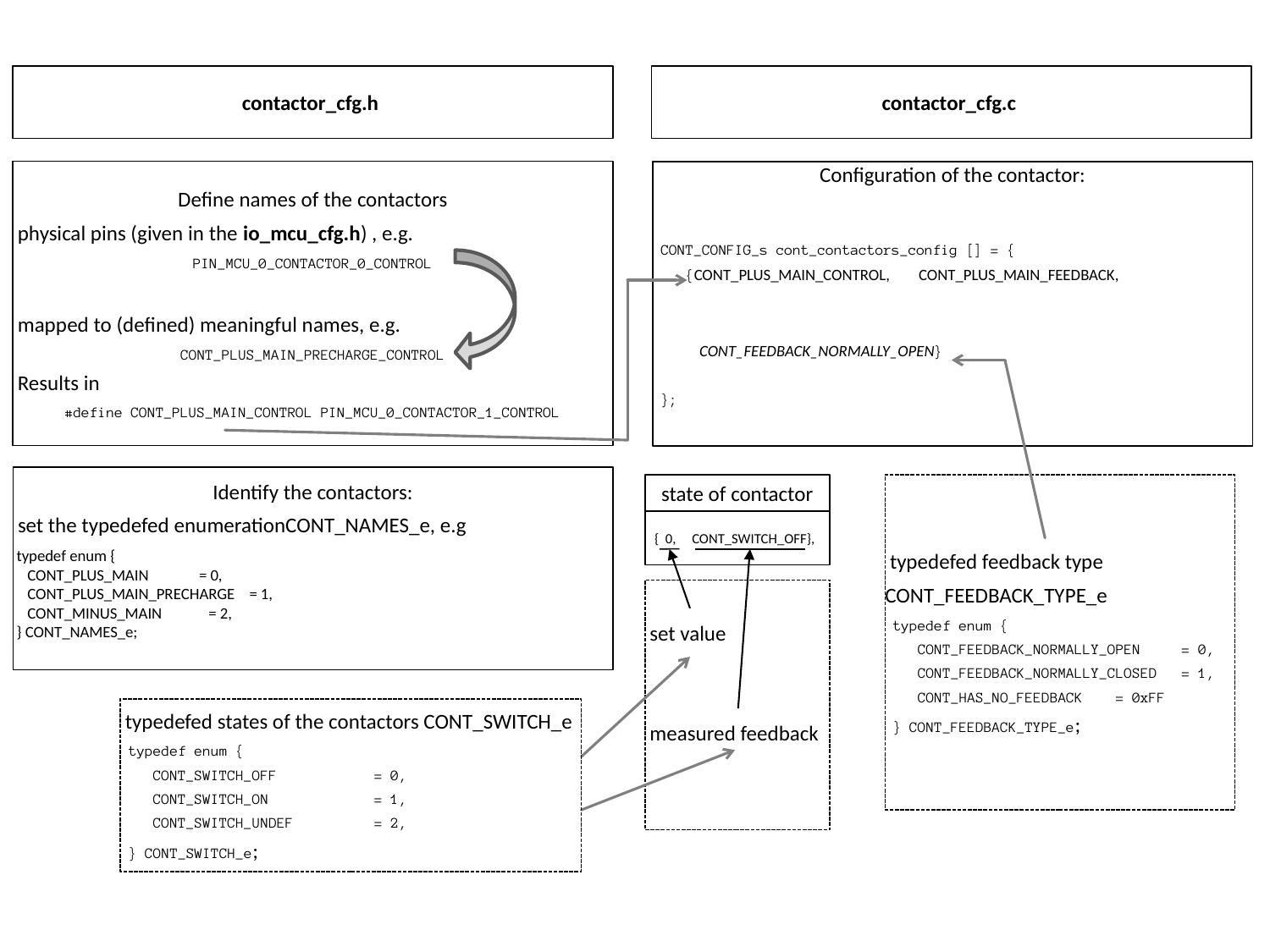

contactor_cfg.h
contactor_cfg.c
Define names of the contactors
 physical pins (given in the io_mcu_cfg.h) , e.g.
PIN_MCU_0_CONTACTOR_0_CONTROL

 mapped to (defined) meaningful names, e.g.
CONT_PLUS_MAIN_PRECHARGE_CONTROL
 Results in
#define CONT_PLUS_MAIN_CONTROL PIN_MCU_0_CONTACTOR_1_CONTROL

Configuration of the contactor:

 CONT_CONFIG_s cont_contactors_config [] = {
    {CONT_PLUS_MAIN_CONTROL,        CONT_PLUS_MAIN_FEEDBACK,

             CONT_FEEDBACK_NORMALLY_OPEN}

 };
Identify the contactors:
 set the typedefed enumerationCONT_NAMES_e, e.g
 typedef enum {
    CONT_PLUS_MAIN              = 0,
    CONT_PLUS_MAIN_PRECHARGE    = 1,
    CONT_MINUS_MAIN             = 2,
 } CONT_NAMES_e;

state of contactor
   {  0,     CONT_SWITCH_OFF},

 set value
 measured feedback
 typedefed states of the contactors CONT_SWITCH_e
 typedef enum {
    CONT_SWITCH_OFF	= 0,
    CONT_SWITCH_ON	= 1,
    CONT_SWITCH_UNDEF	= 2,
 } CONT_SWITCH_e;
 typedefed feedback type
CONT_FEEDBACK_TYPE_e
 typedef enum {
    CONT_FEEDBACK_NORMALLY_OPEN     = 0,
    CONT_FEEDBACK_NORMALLY_CLOSED   = 1,
    CONT_HAS_NO_FEEDBACK    = 0xFF
 } CONT_FEEDBACK_TYPE_e;